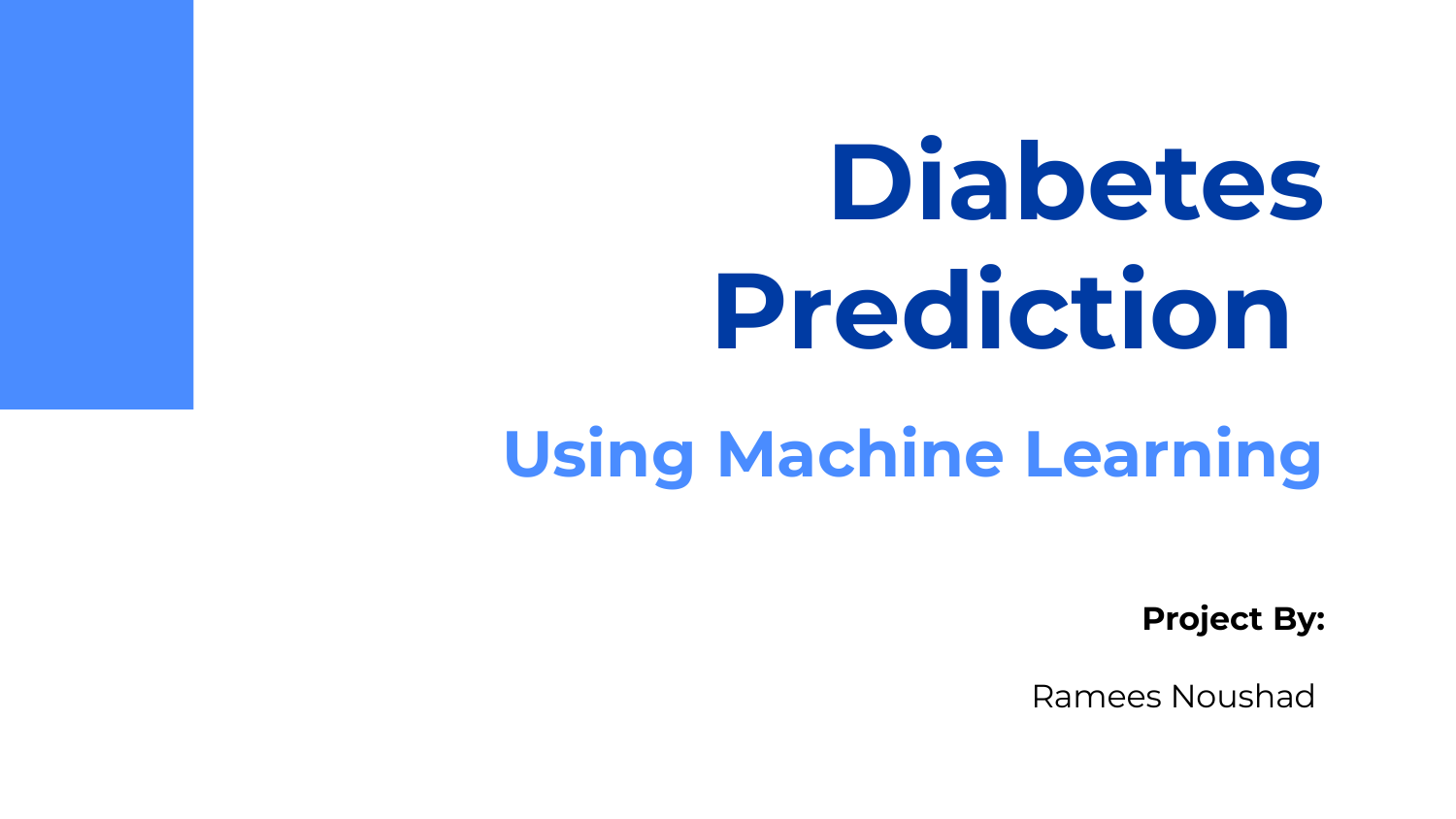

# Diabetes Prediction
 Using Machine Learning

Project By:

Ramees Noushad